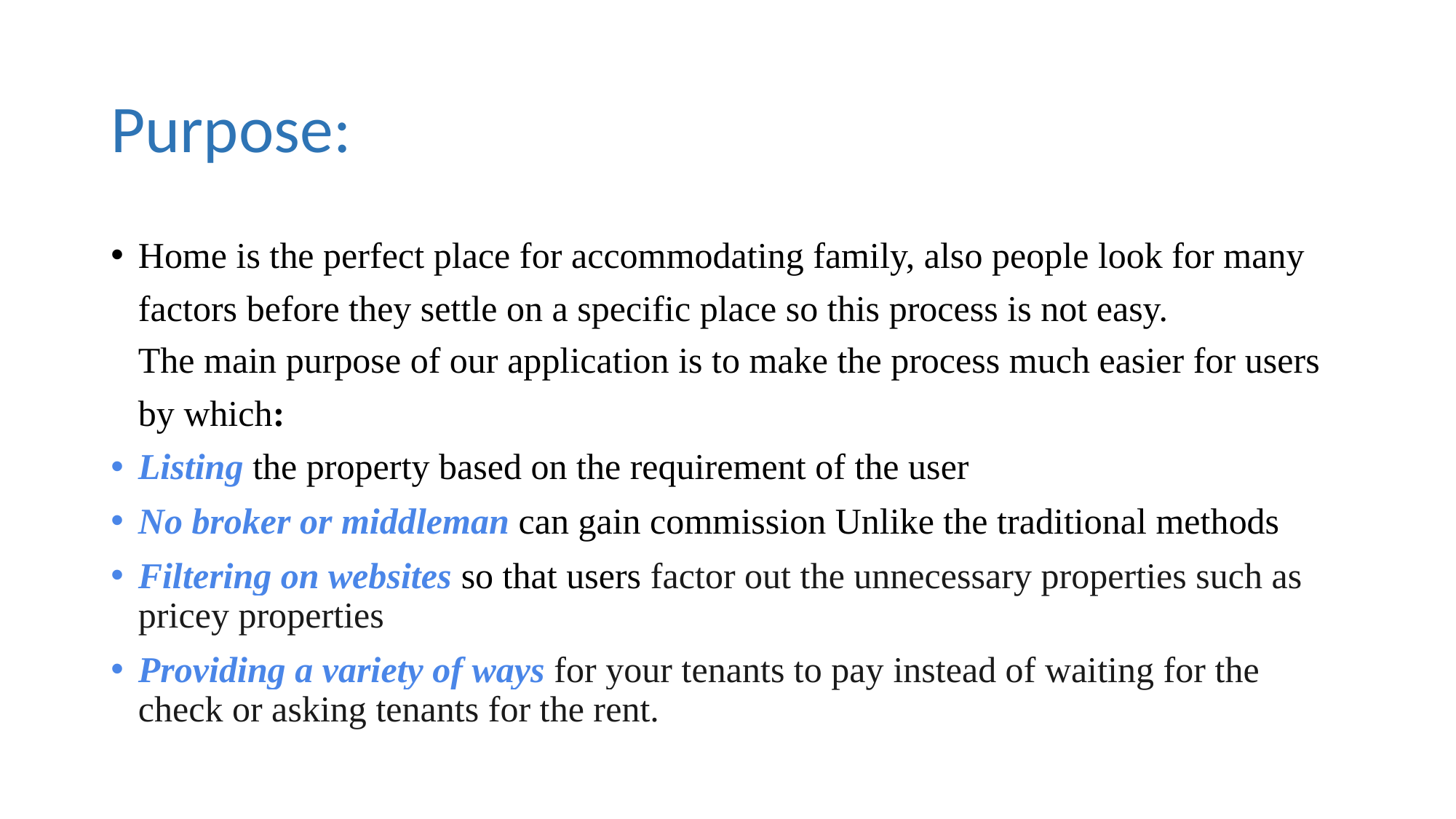

# Purpose:
Home is the perfect place for accommodating family, also people look for many factors before they settle on a specific place so this process is not easy.
The main purpose of our application is to make the process much easier for users by which:
Listing the property based on the requirement of the user
No broker or middleman can gain commission Unlike the traditional methods
Filtering on websites so that users factor out the unnecessary properties such as pricey properties
Providing a variety of ways for your tenants to pay instead of waiting for the check or asking tenants for the rent.